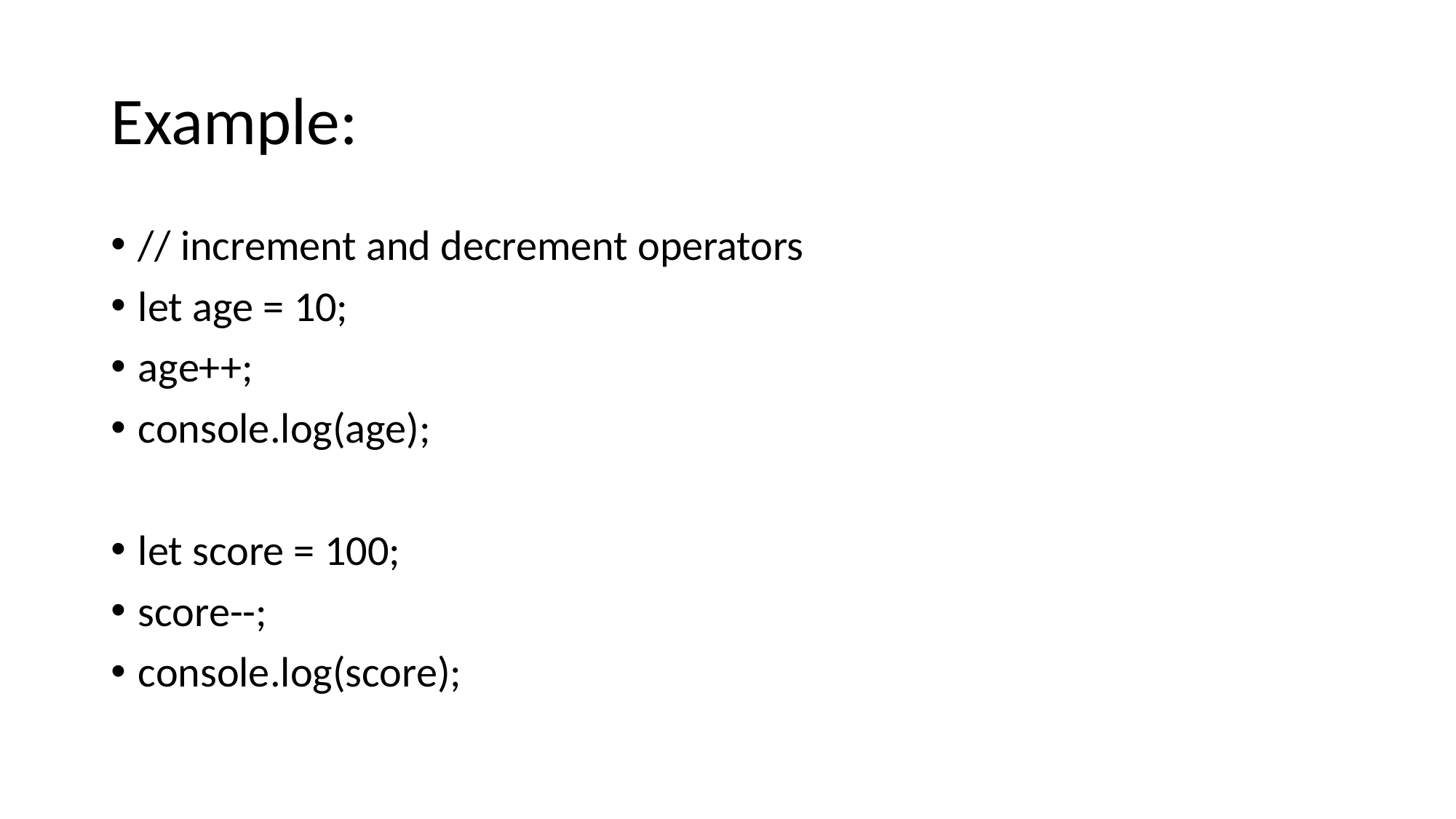

# Example:
// increment and decrement operators
let age = 10;
age++;
console.log(age);

let score = 100;
score--;
console.log(score);